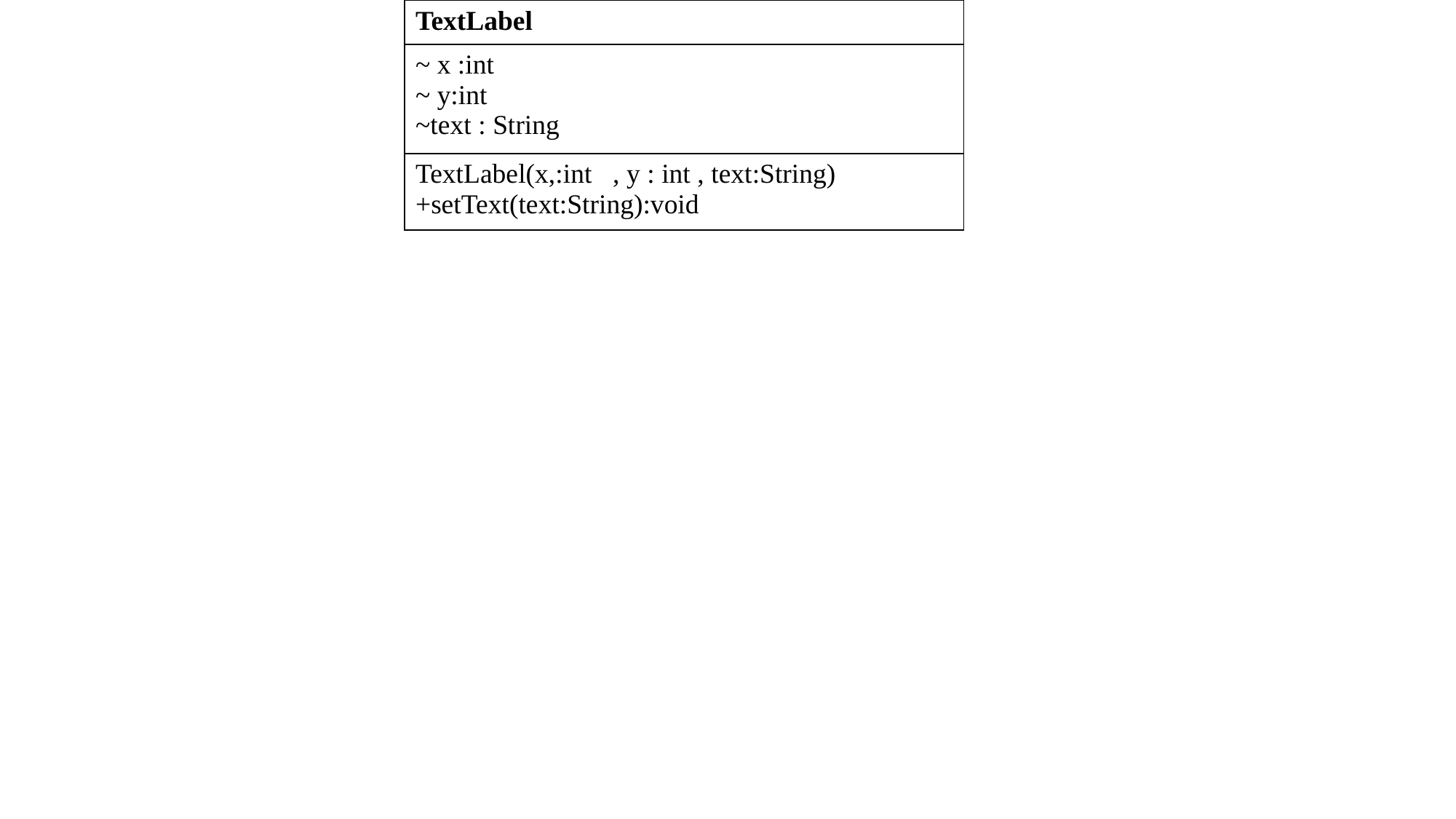

| TextLabel |
| --- |
| ~ x :int ~ y:int ~text : String |
| TextLabel(x,:int , y : int , text:String) +setText(text:String):void |